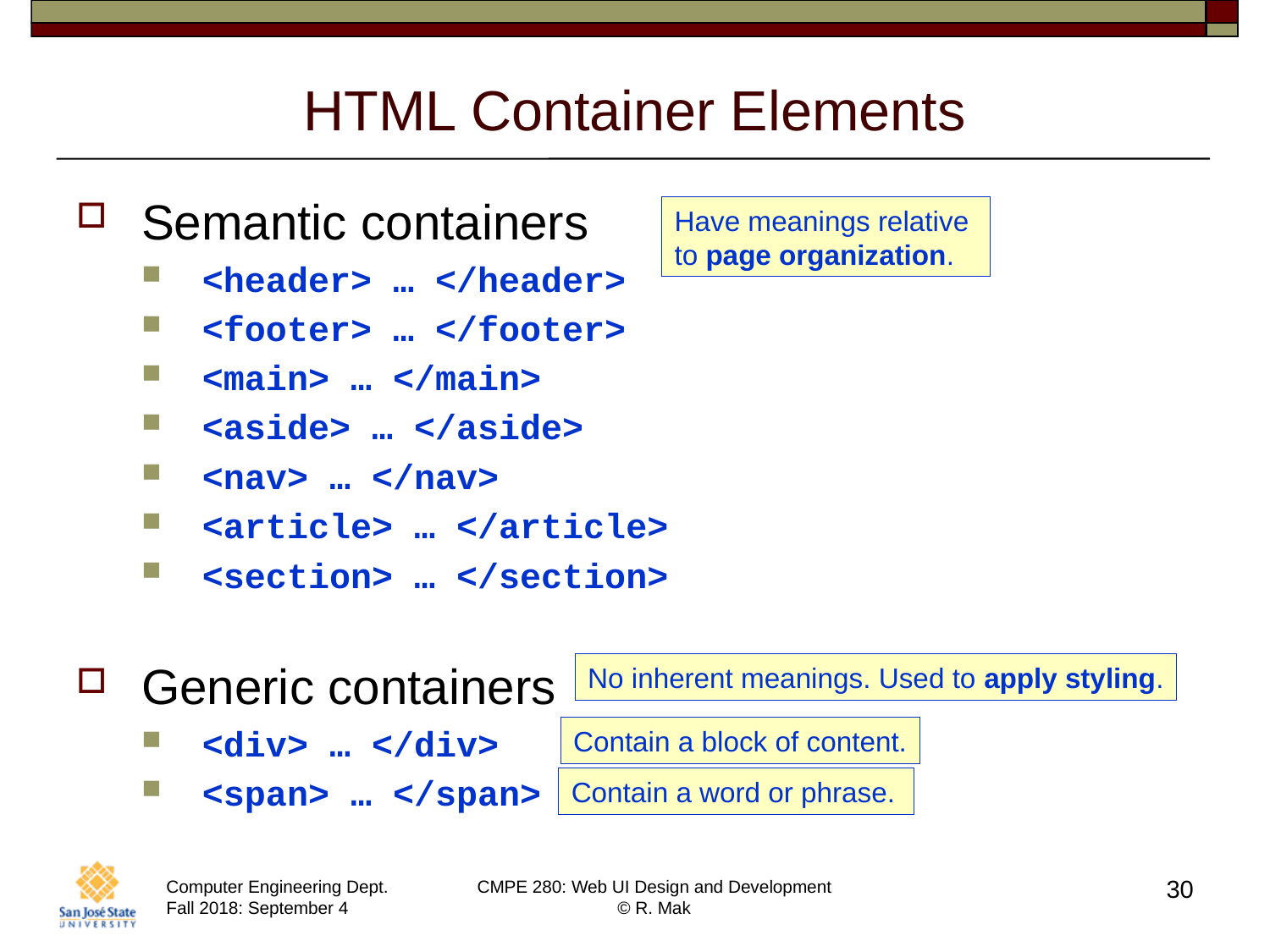

# HTML Container Elements
Semantic containers
<header> … </header>
<footer> … </footer>
<main> … </main>
<aside> … </aside>
<nav> … </nav>
<article> … </article>
<section> … </section>

Generic containers
<div> … </div>
<span> … </span>
Have meanings relative
to page organization.
No inherent meanings. Used to apply styling.
Contain a block of content.
Contain a word or phrase.
30